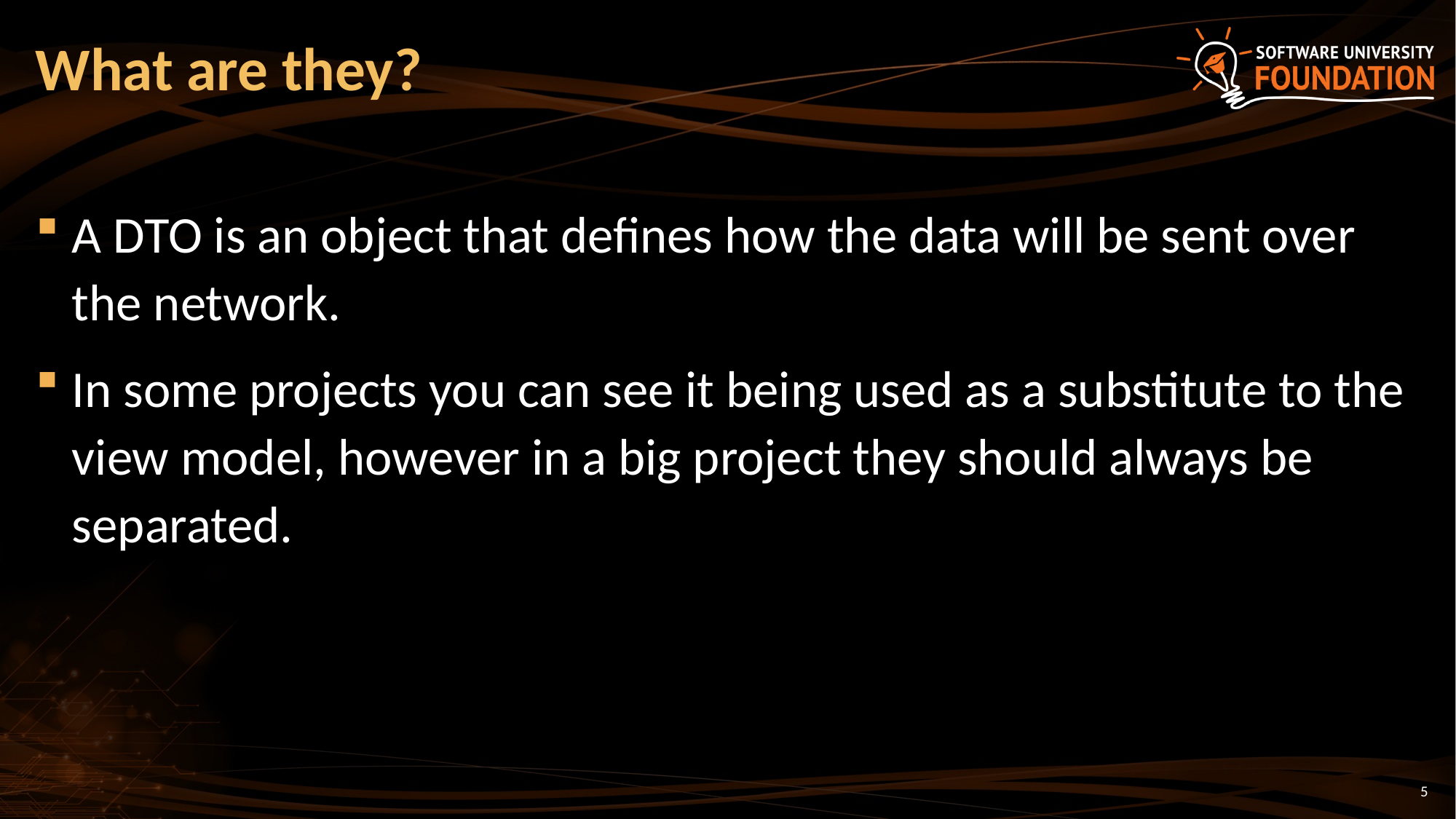

# What are they?
A DTO is an object that defines how the data will be sent over the network.
In some projects you can see it being used as a substitute to the view model, however in a big project they should always be separated.
5